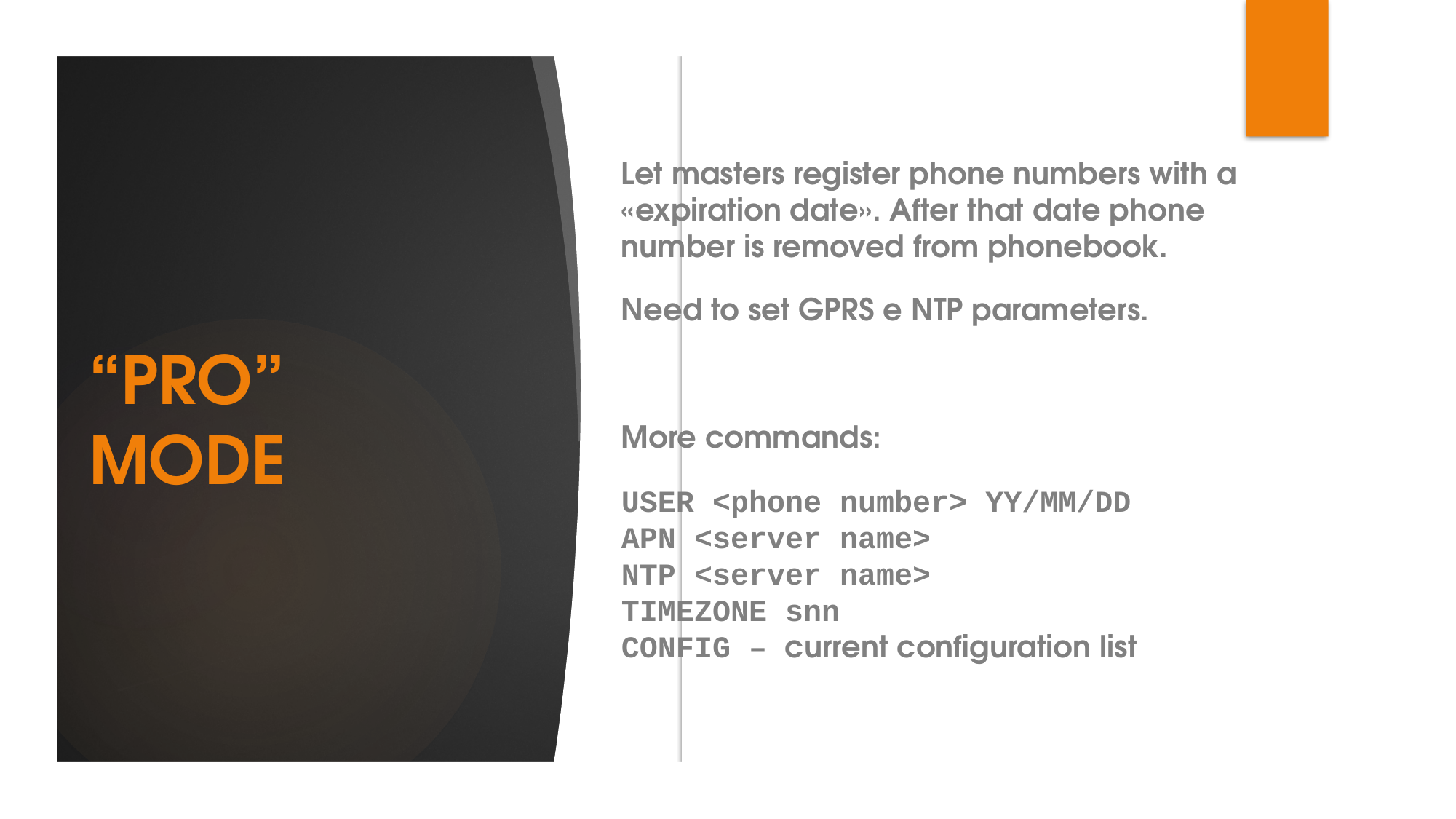

Let masters register phone numbers with a «expiration date». After that date phone number is removed from phonebook.
Need to set GPRS e NTP parameters.

More commands:
USER <phone number> YY/MM/DD
APN <server name>
NTP <server name>
TIMEZONE snn
CONFIG – current configuration list
# “PRO” MODE